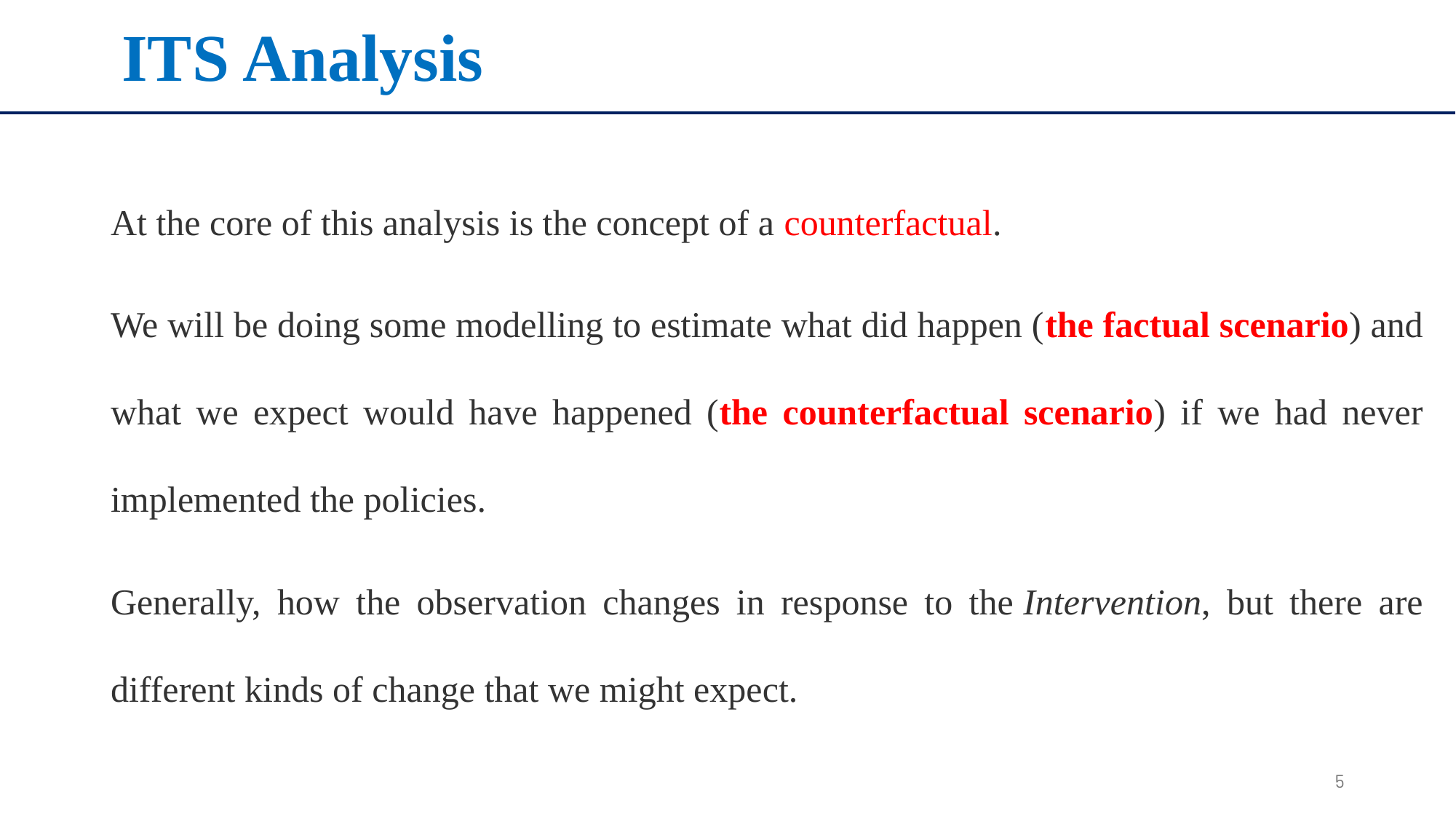

# ITS Analysis
At the core of this analysis is the concept of a counterfactual.
We will be doing some modelling to estimate what did happen (the factual scenario) and what we expect would have happened (the counterfactual scenario) if we had never implemented the policies.
Generally, how the observation changes in response to the Intervention, but there are different kinds of change that we might expect.

5